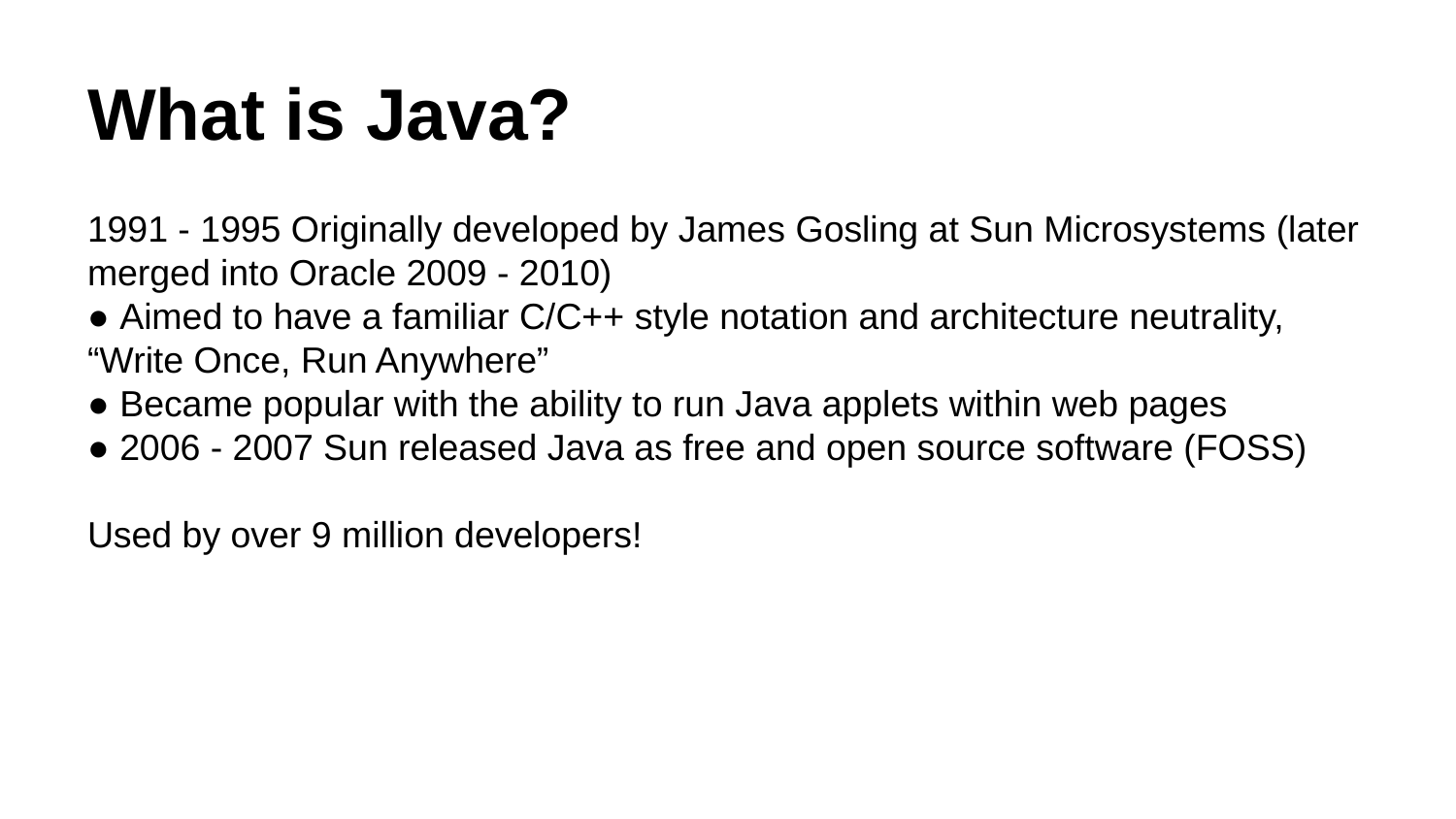

# What is Java?
1991 - 1995 Originally developed by James Gosling at Sun Microsystems (later merged into Oracle 2009 - 2010)
● Aimed to have a familiar C/C++ style notation and architecture neutrality, “Write Once, Run Anywhere”
● Became popular with the ability to run Java applets within web pages
● 2006 - 2007 Sun released Java as free and open source software (FOSS)

Used by over 9 million developers!